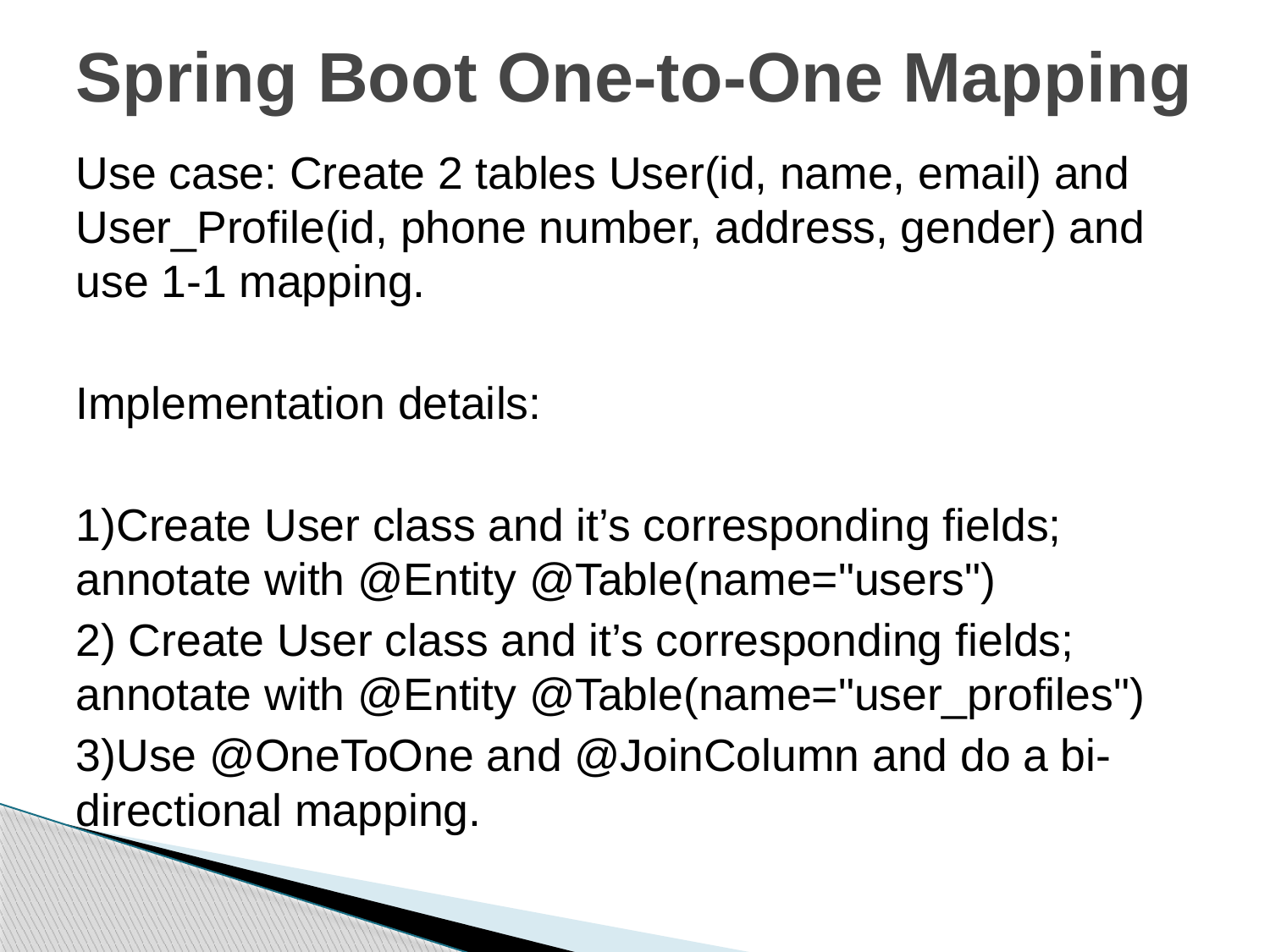

# Spring Boot One-to-One Mapping
Use case: Create 2 tables User(id, name, email) and User_Profile(id, phone number, address, gender) and use 1-1 mapping.

Implementation details:

1)Create User class and it’s corresponding fields; annotate with @Entity @Table(name="users")
2) Create User class and it’s corresponding fields; annotate with @Entity @Table(name="user_profiles")
3)Use @OneToOne and @JoinColumn and do a bi-directional mapping.